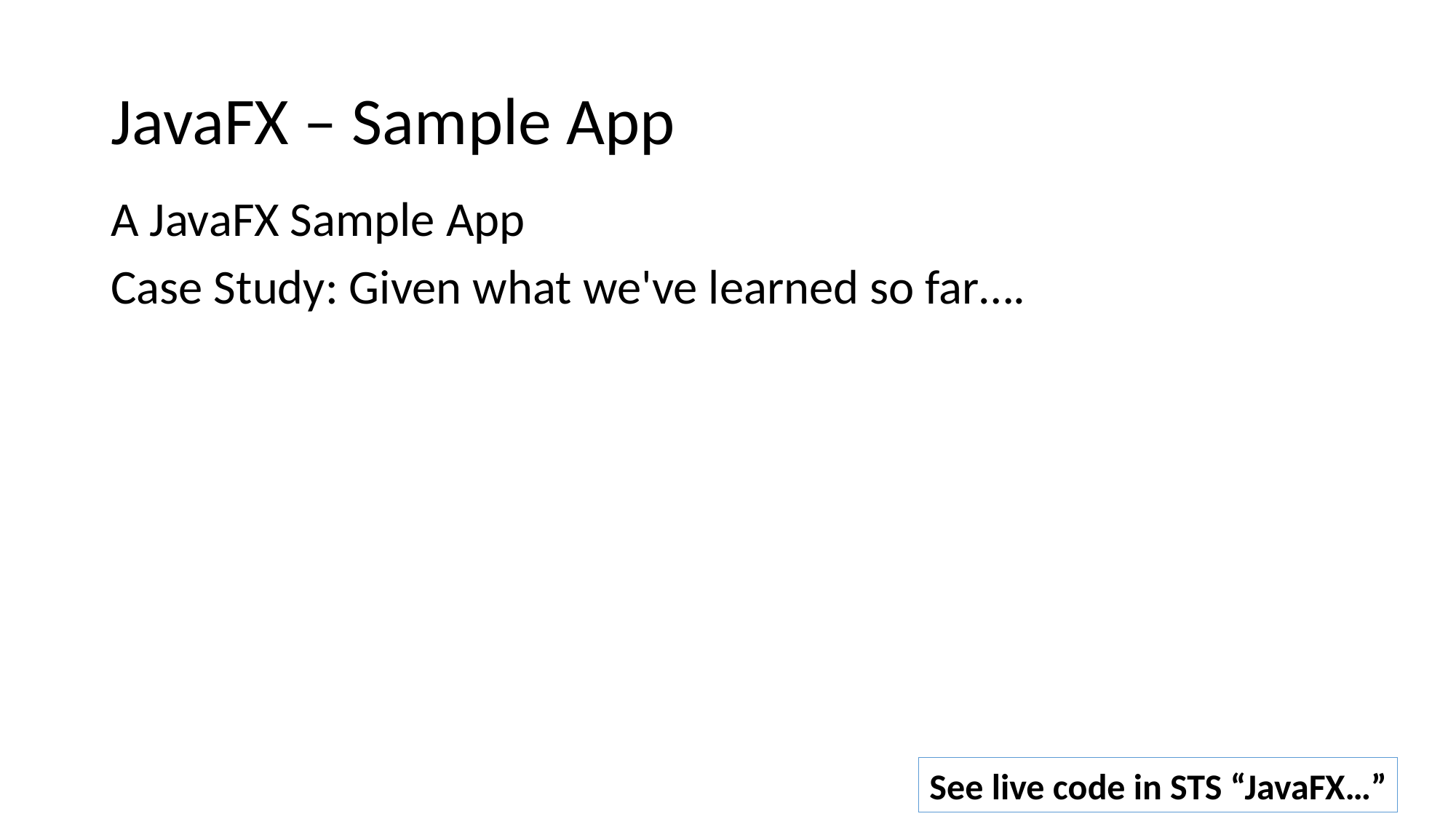

# JavaFX – Sample App
A JavaFX Sample App
Case Study: Given what we've learned so far….

See live code in STS “JavaFX…”